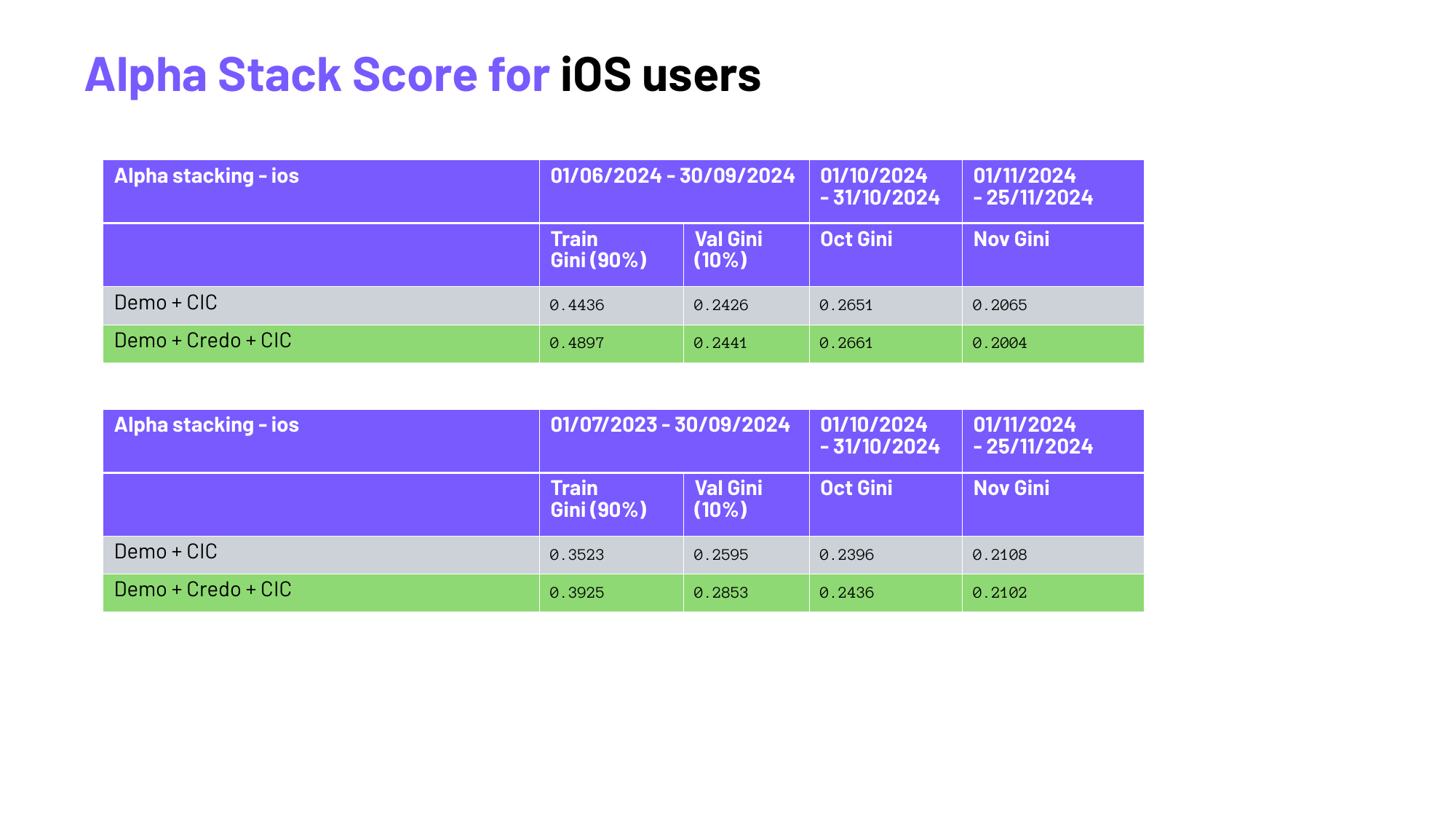

Alpha Stack Score for iOS users
| Alpha stacking - ios | 01/06/2024 - 30/09/2024 |  | 01/10/2024 - 31/10/2024 | 01/11/2024 - 25/11/2024 |
| --- | --- | --- | --- | --- |
|  | Train Gini (90%) | Val Gini (10%) | Oct Gini | Nov Gini |
| Demo + CIC | 0.4436 | 0.2426 | 0.2651 | 0.2065 |
| Demo + Credo + CIC | 0.4897 | 0.2441 | 0.2661 | 0.2004 |
| Alpha stacking - ios | 01/07/2023 - 30/09/2024 |  | 01/10/2024 - 31/10/2024 | 01/11/2024 - 25/11/2024 |
| --- | --- | --- | --- | --- |
|  | Train Gini (90%) | Val Gini (10%) | Oct Gini | Nov Gini |
| Demo + CIC | 0.3523 | 0.2595 | 0.2396 | 0.2108 |
| Demo + Credo + CIC | 0.3925 | 0.2853 | 0.2436 | 0.2102 |